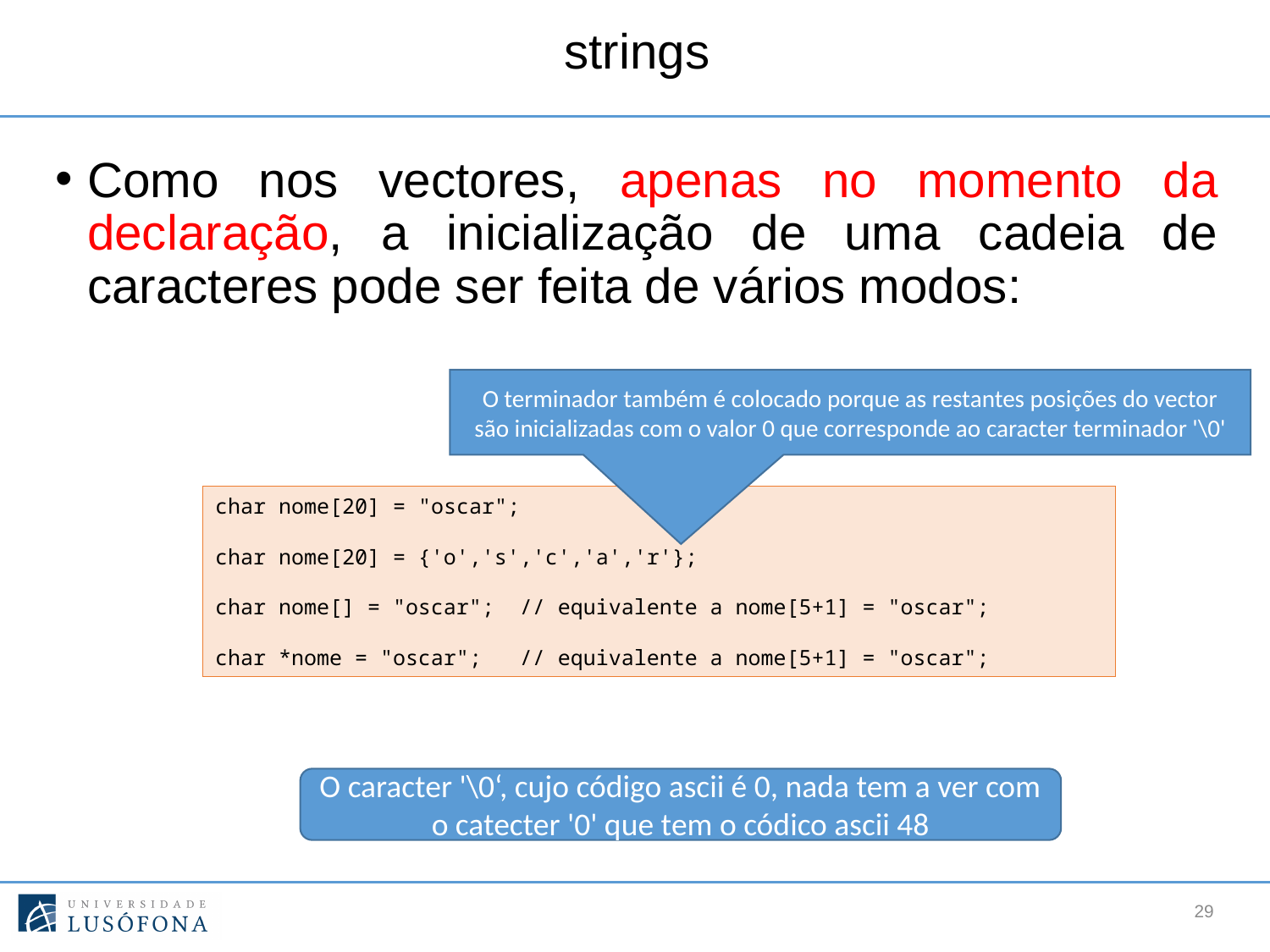

# strings
Como nos vectores, apenas no momento da declaração, a inicialização de uma cadeia de caracteres pode ser feita de vários modos:
O terminador também é colocado porque as restantes posições do vector são inicializadas com o valor 0 que corresponde ao caracter terminador '\0'
char nome[20] = "oscar";

char nome[20] = {'o','s','c','a','r'};

char nome[] = "oscar";  // equivalente a nome[5+1] = "oscar";

char *nome = "oscar";   // equivalente a nome[5+1] = "oscar";
O caracter '\0‘, cujo código ascii é 0, nada tem a ver com o catecter '0' que tem o códico ascii 48
29